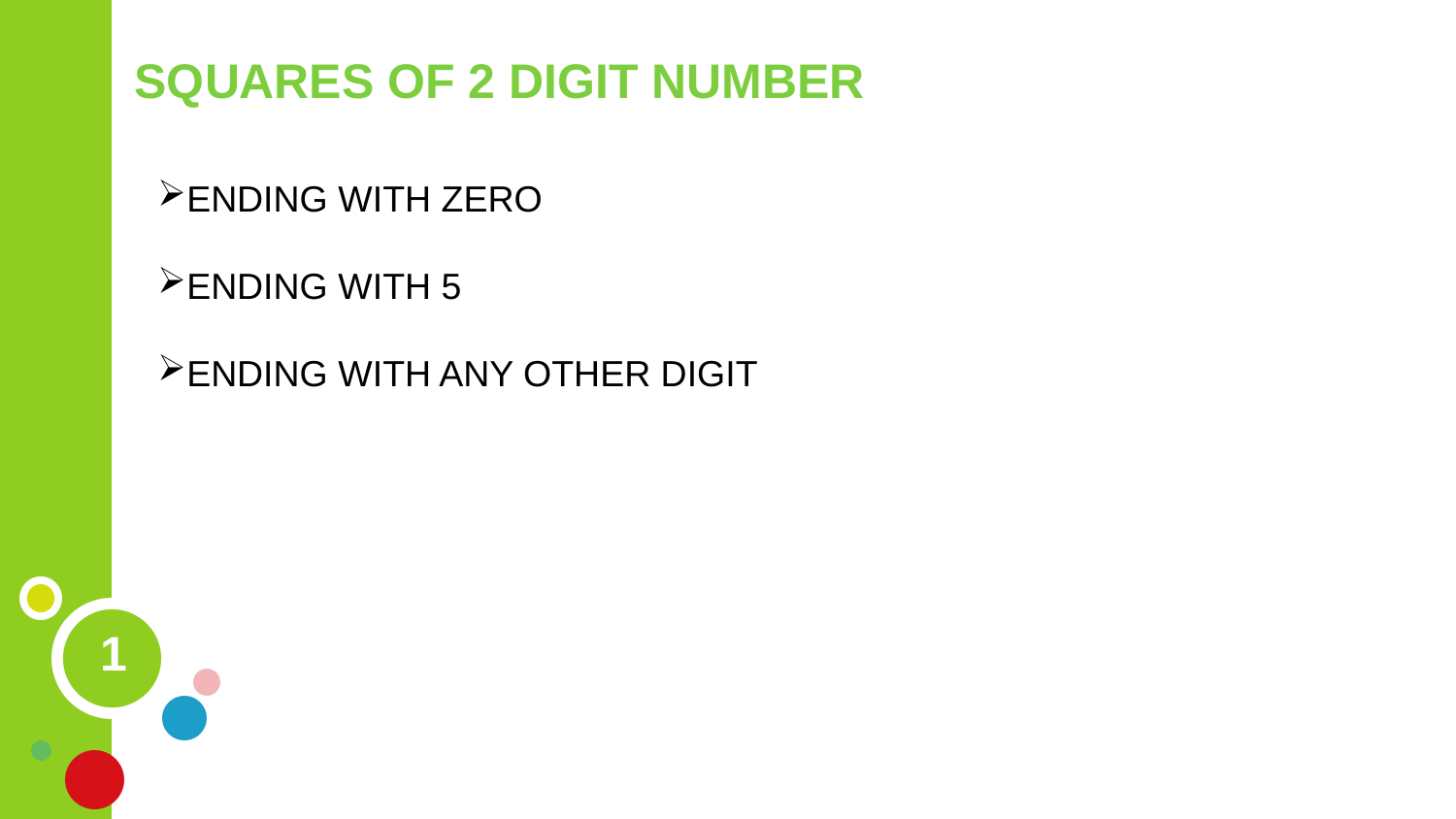

SQUARES OF 2 DIGIT NUMBER
ENDING WITH ZERO

ENDING WITH 5

ENDING WITH ANY OTHER DIGIT
1